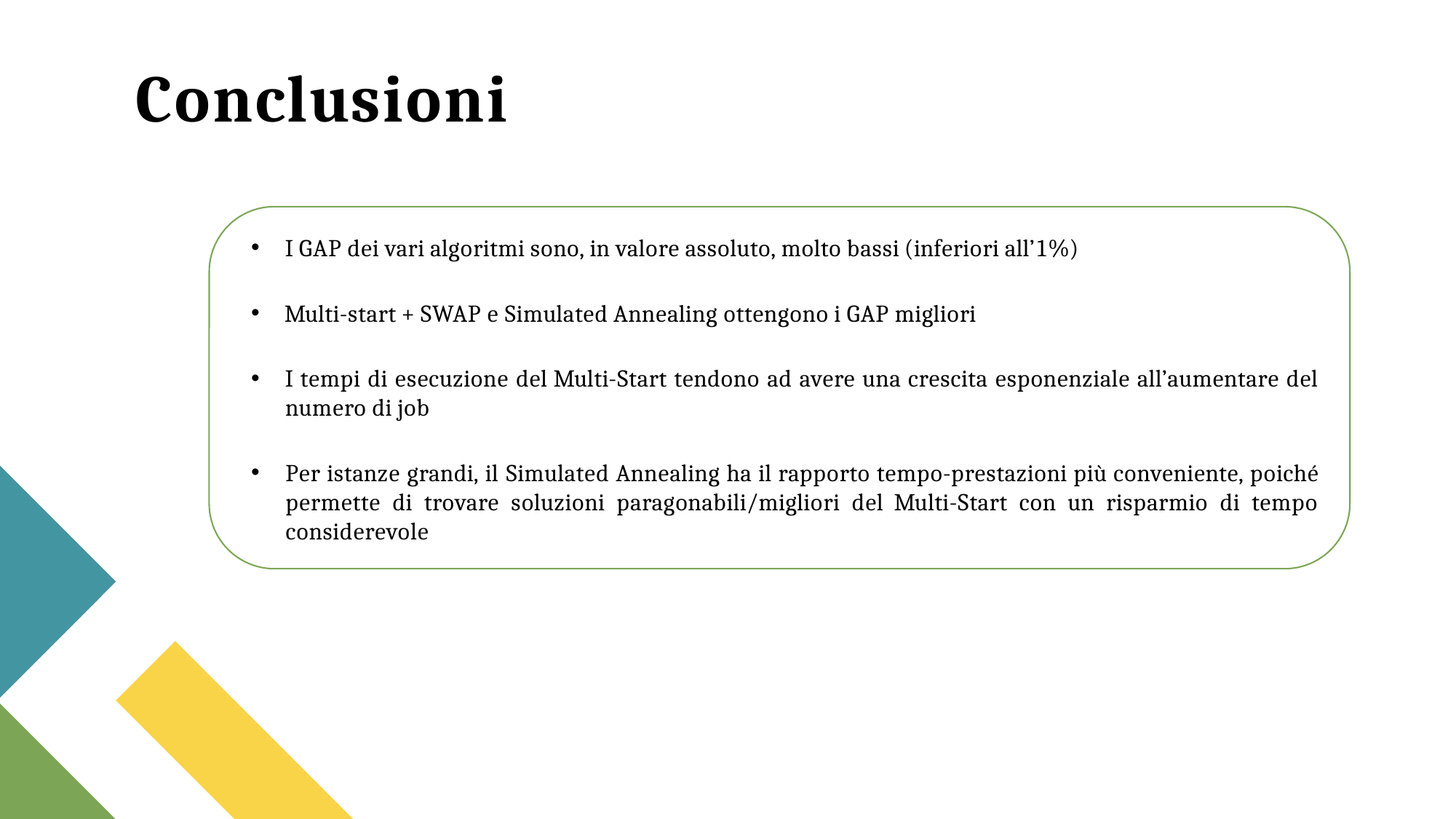

# Conclusioni

I GAP dei vari algoritmi sono, in valore assoluto, molto bassi (inferiori all’1%)
Multi-start + SWAP e Simulated Annealing ottengono i GAP migliori
I tempi di esecuzione del Multi-Start tendono ad avere una crescita esponenziale all’aumentare del numero di job
Per istanze grandi, il Simulated Annealing ha il rapporto tempo-prestazioni più conveniente, poiché permette di trovare soluzioni paragonabili/migliori del Multi-Start con un risparmio di tempo considerevole